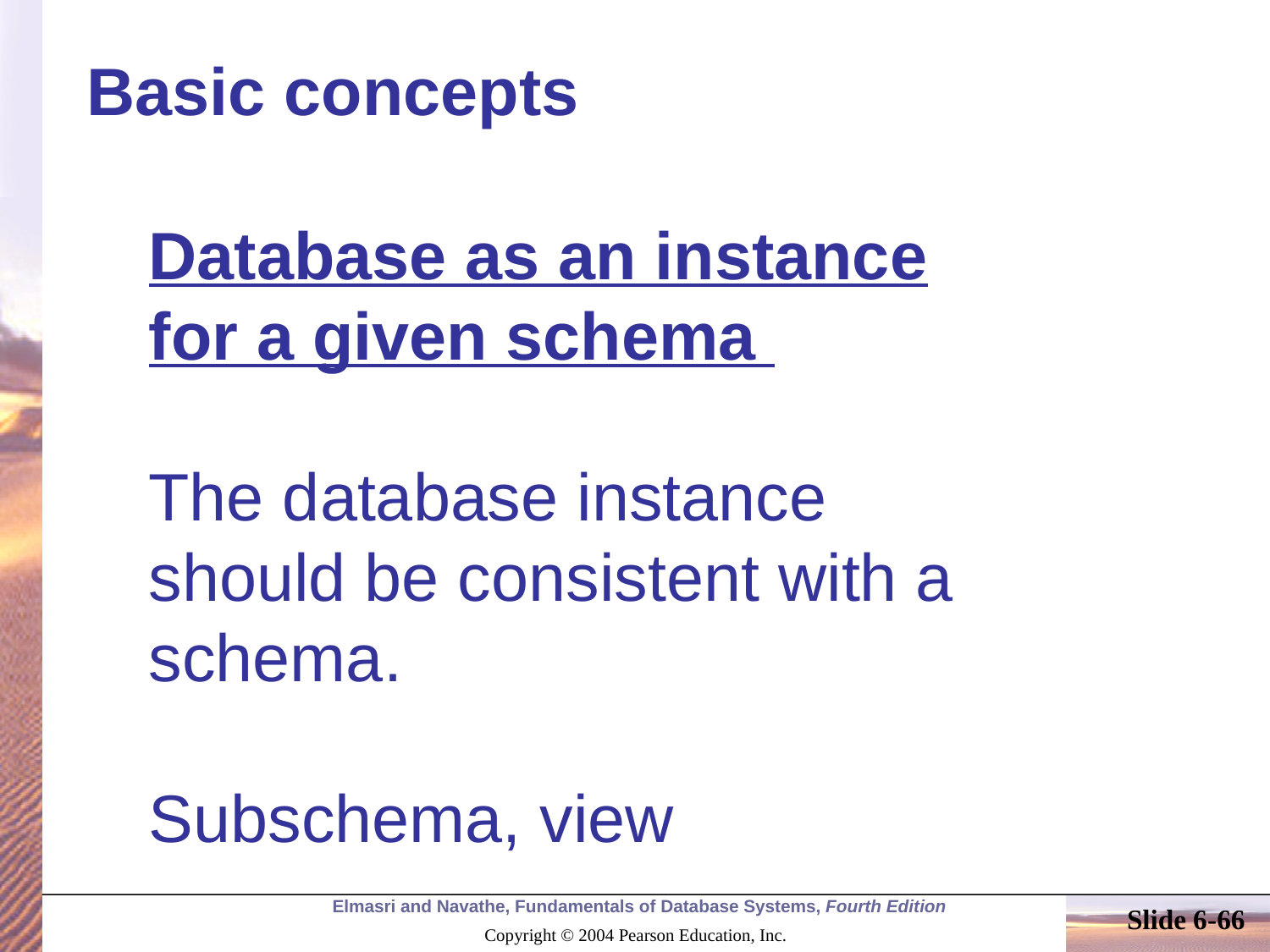

# Basic concepts
Database as an instance for a given schema

The database instance should be consistent with a schema.

Subschema, view
Slide 6-66